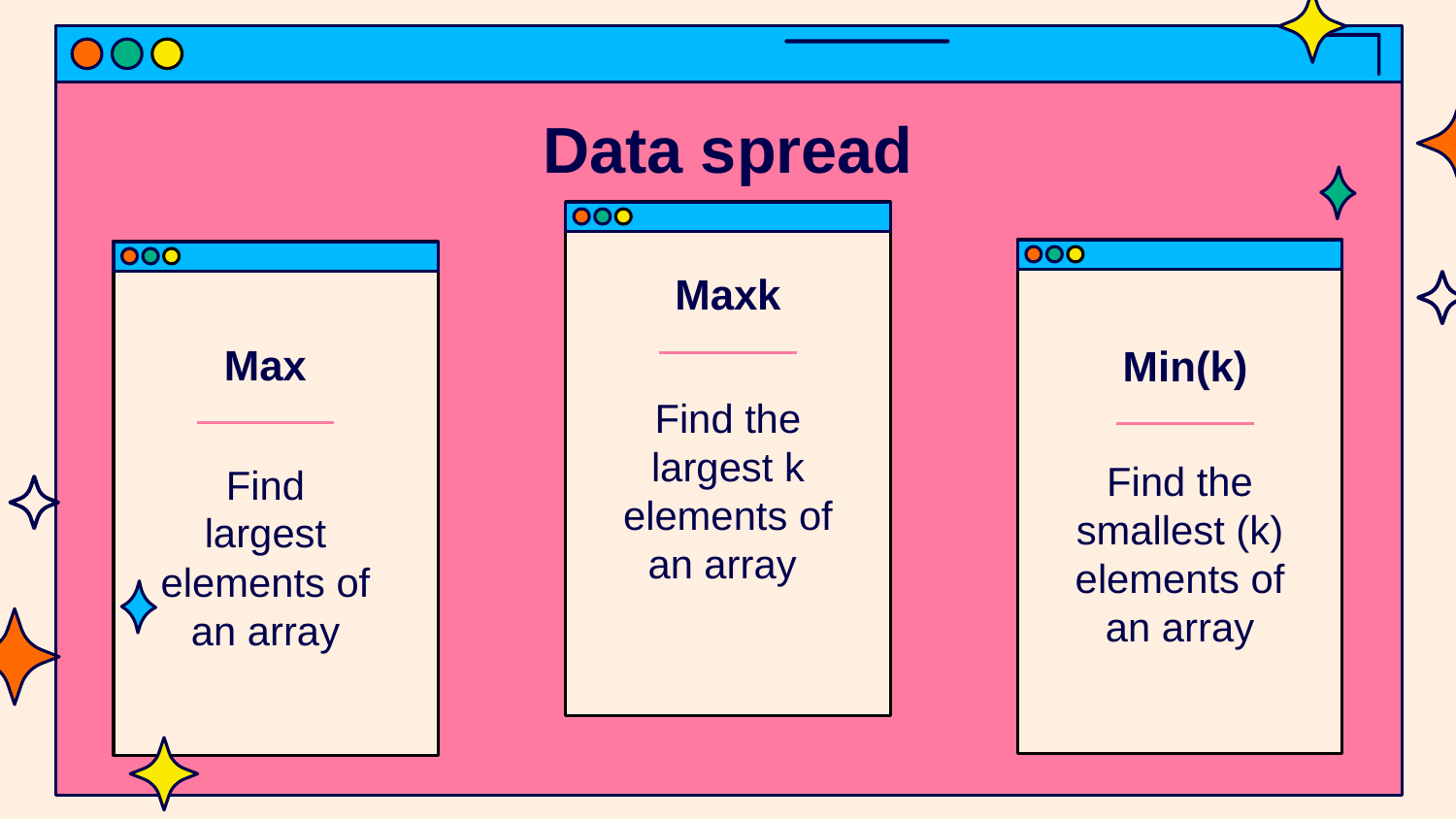

# Data spread

Maxk

Max
Min(k)
Find the largest k elements of an array
Find the smallest (k) elements of an array
Find largest elements of an array